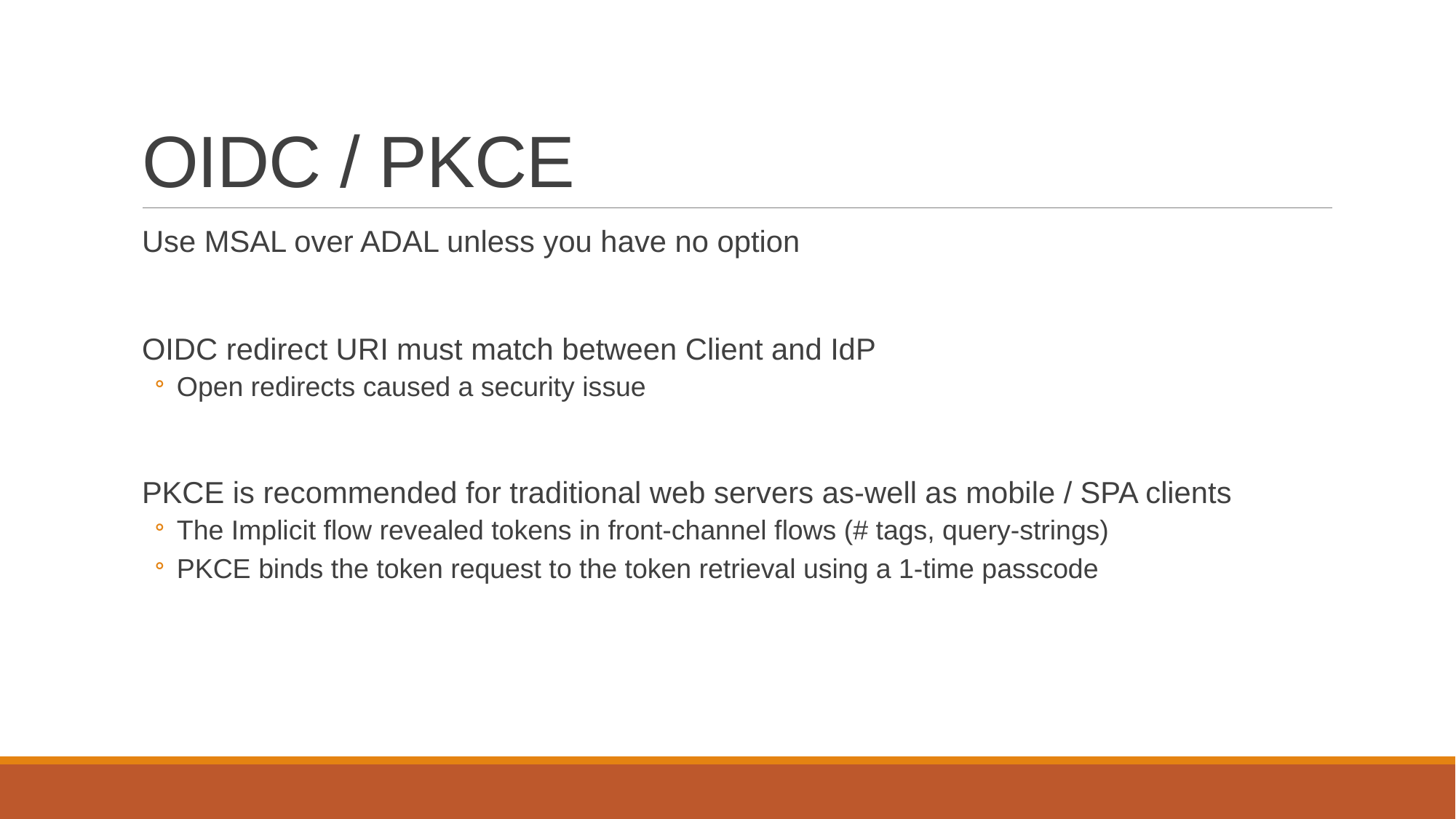

# OIDC / PKCE
Use MSAL over ADAL unless you have no option

OIDC redirect URI must match between Client and IdP
Open redirects caused a security issue

PKCE is recommended for traditional web servers as-well as mobile / SPA clients
The Implicit flow revealed tokens in front-channel flows (# tags, query-strings)
PKCE binds the token request to the token retrieval using a 1-time passcode